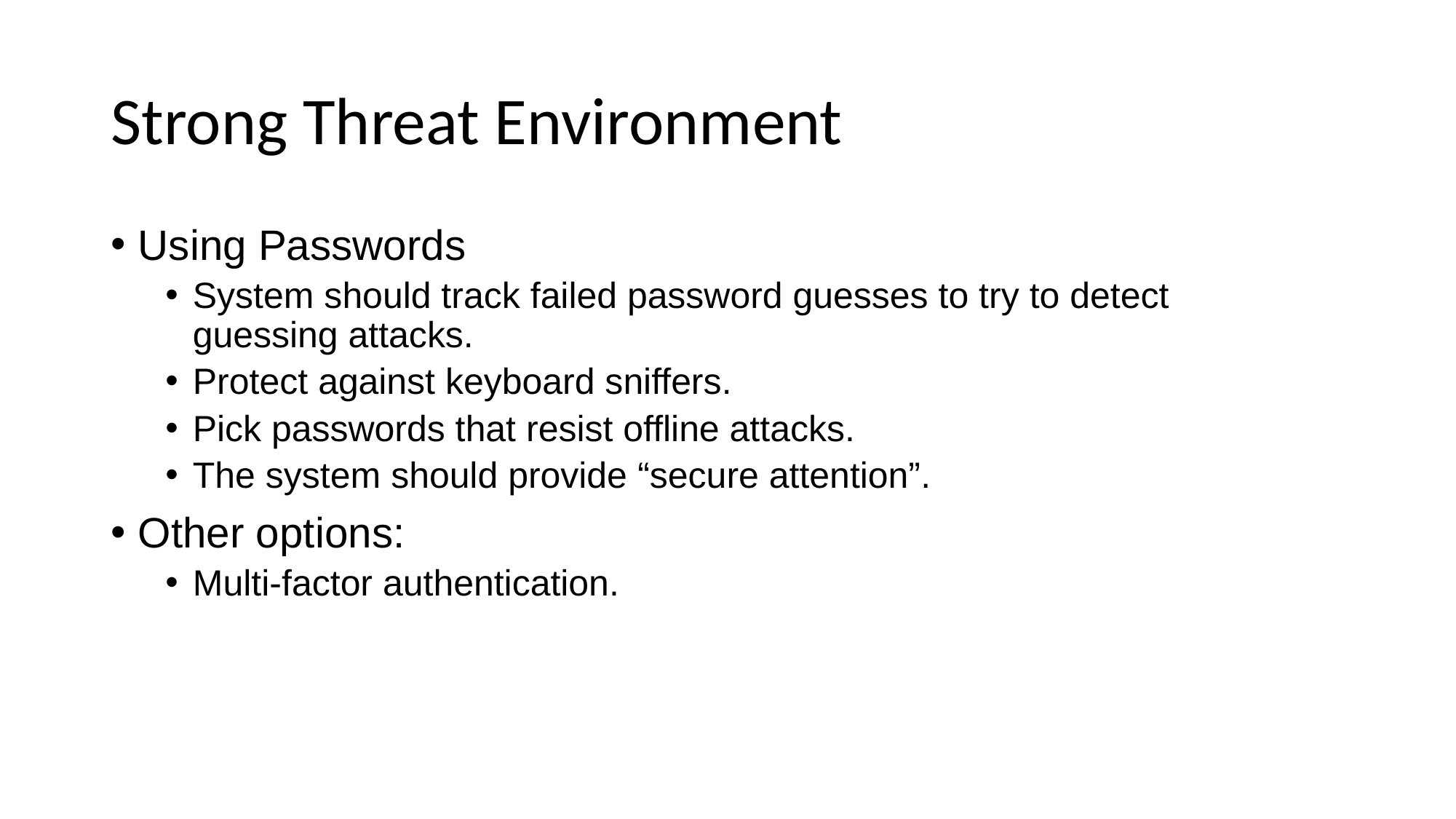

# Strong Threat Environment
Using Passwords
System should track failed password guesses to try to detect guessing attacks.
Protect against keyboard sniffers.
Pick passwords that resist offline attacks.
The system should provide “secure attention”.
Other options:
Multi-factor authentication.